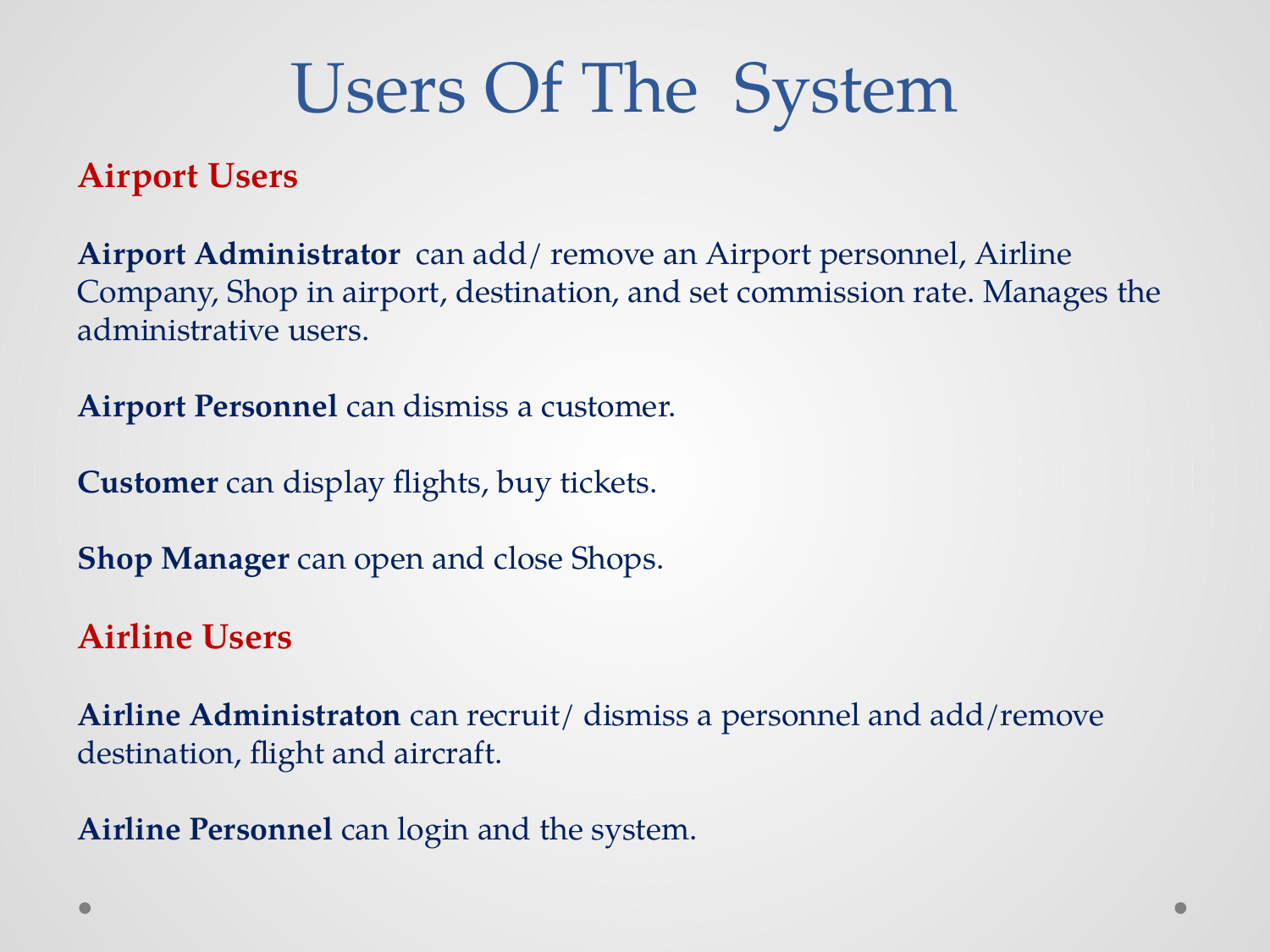

# Users Of The  System
Airport Users

Airport Administrator  can add/ remove an Airport personnel, Airline Company, Shop in airport, destination, and set commission rate. Manages the administrative users.

Airport Personnel can dismiss a customer.

Customer can display flights, buy tickets.

Shop Manager can open and close Shops.

Airline Users

Airline Administraton can recruit/ dismiss a personnel and add/remove destination, flight and aircraft.

Airline Personnel can login and the system.